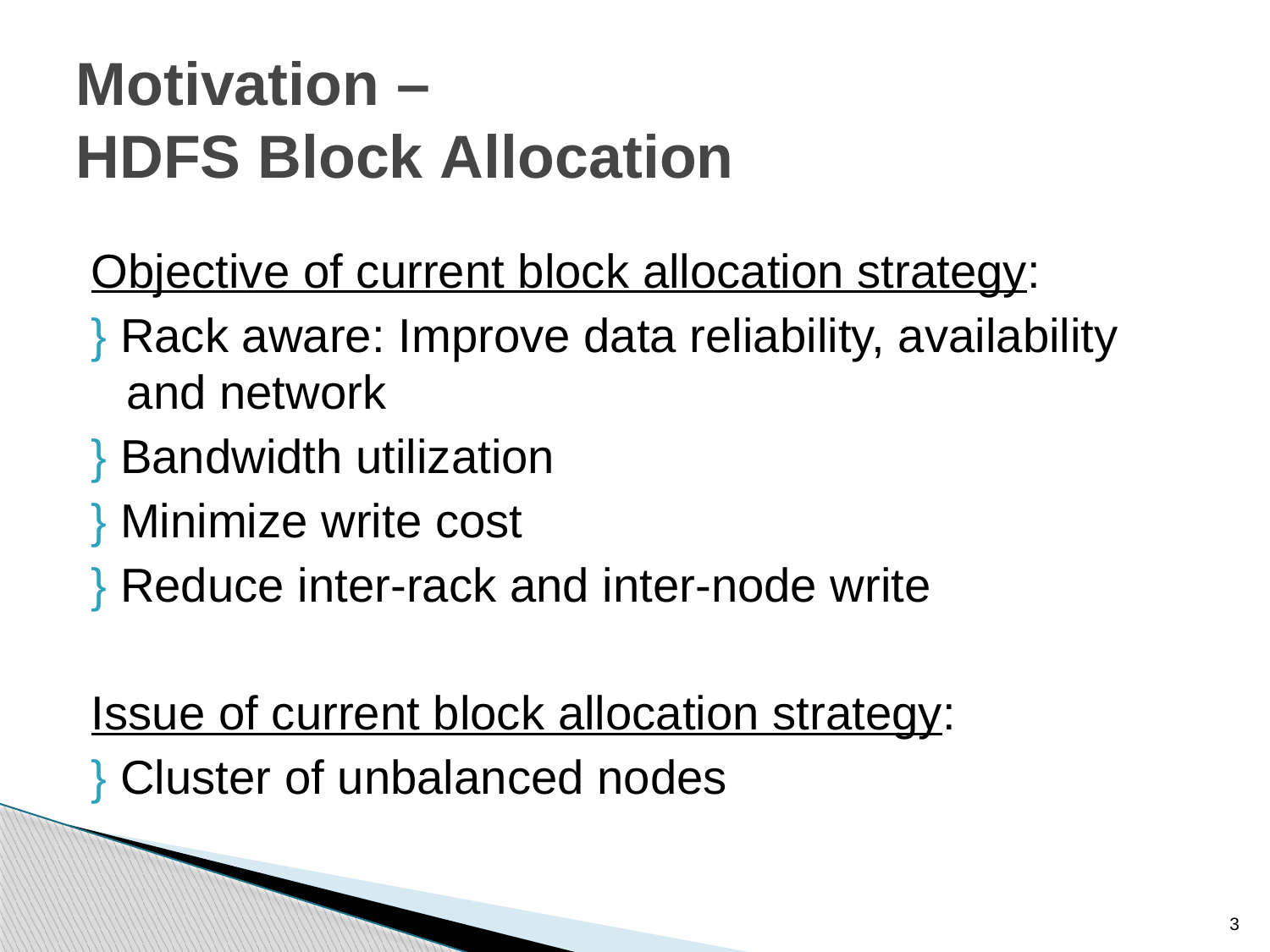

# Motivation – HDFS Block Allocation
Objective of current block allocation strategy:
} Rack aware: Improve data reliability, availability and network
} Bandwidth utilization
} Minimize write cost
} Reduce inter-rack and inter-node write

Issue of current block allocation strategy:
} Cluster of unbalanced nodes

3